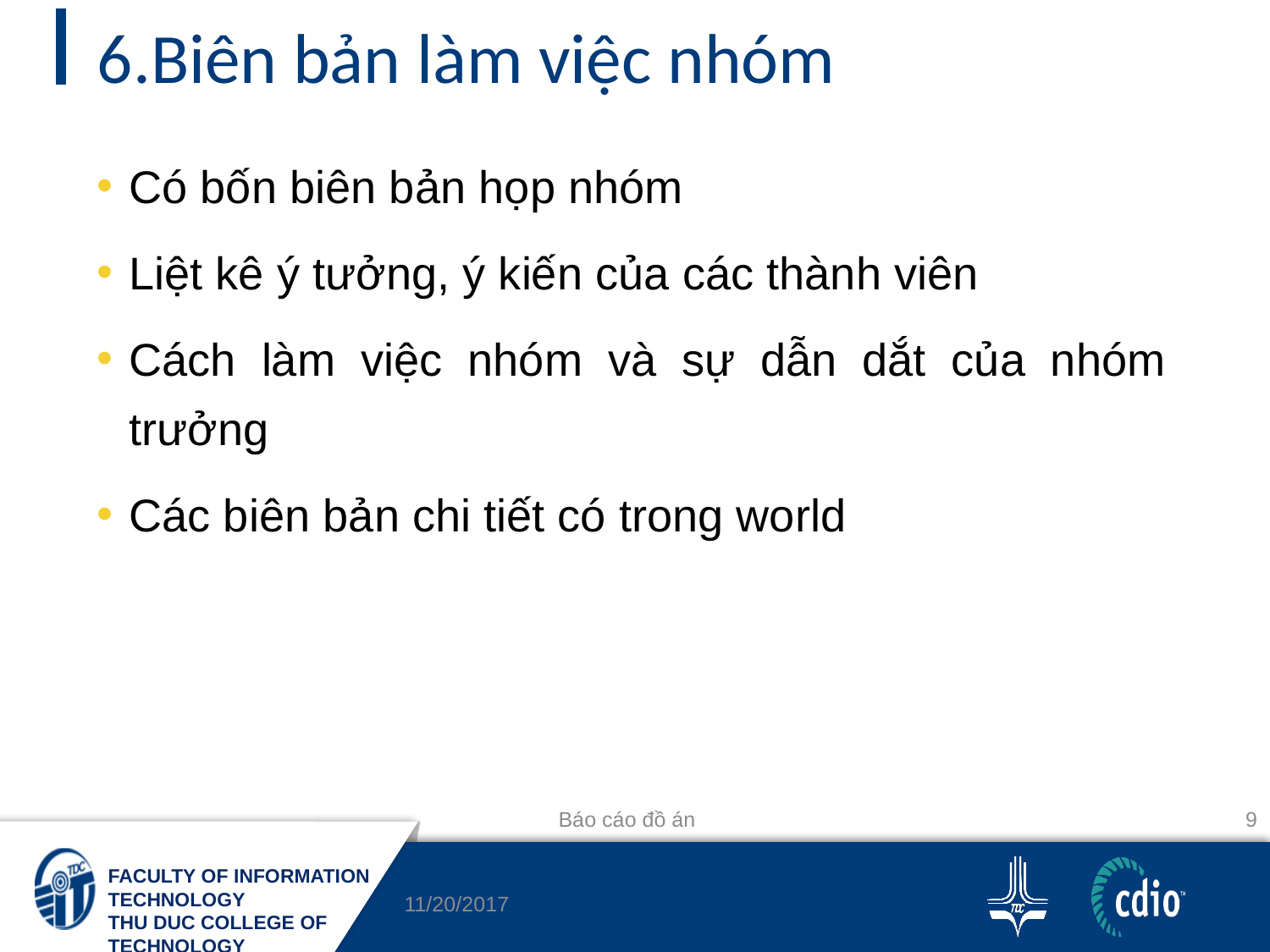

# 6.Biên bản làm việc nhóm
Có bốn biên bản họp nhóm
Liệt kê ý tưởng, ý kiến của các thành viên
Cách làm việc nhóm và sự dẫn dắt của nhóm trưởng
Các biên bản chi tiết có trong world
Báo cáo đồ án
9
11/20/2017